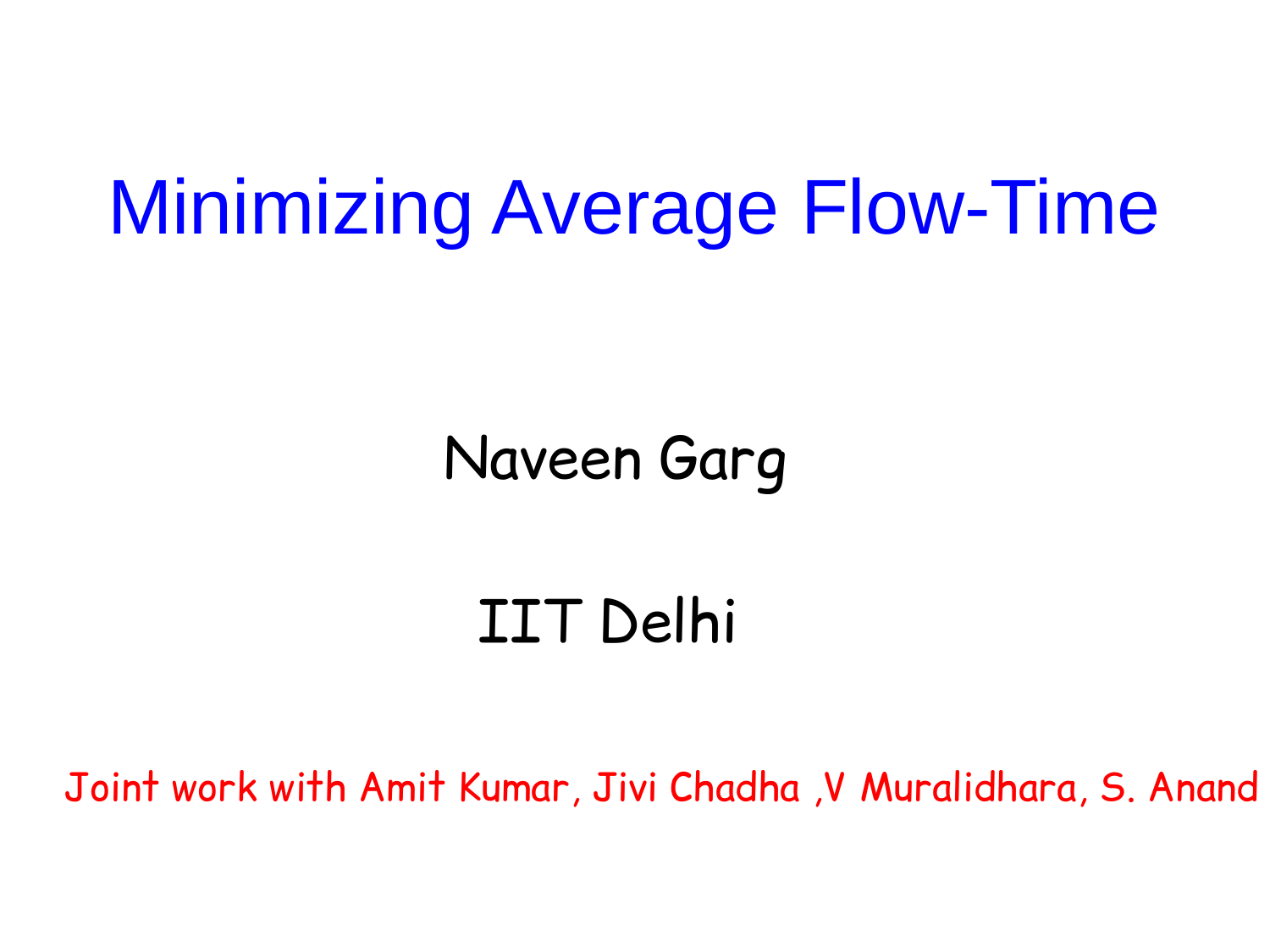

# Minimizing Average Flow-Time
Naveen Garg

  IIT Delhi
Joint work with Amit Kumar, Jivi Chadha ,V Muralidhara, S. Anand